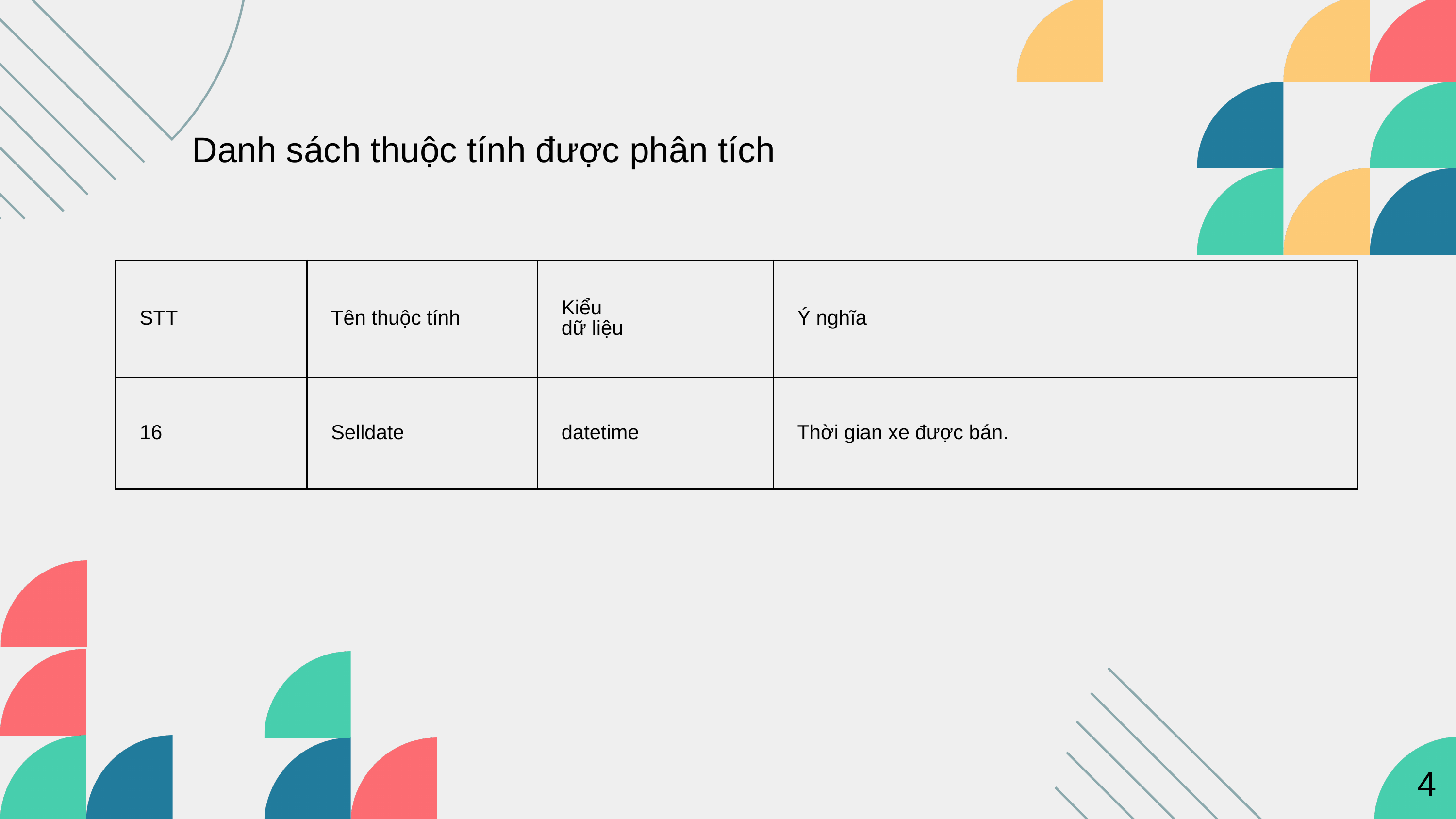

Danh sách thuộc tính được phân tích

| STT | Tên thuộc tính | Kiểu dữ liệu | Ý nghĩa |
| --- | --- | --- | --- |
| 16 | Selldate | datetime | Thời gian xe được bán. |

4